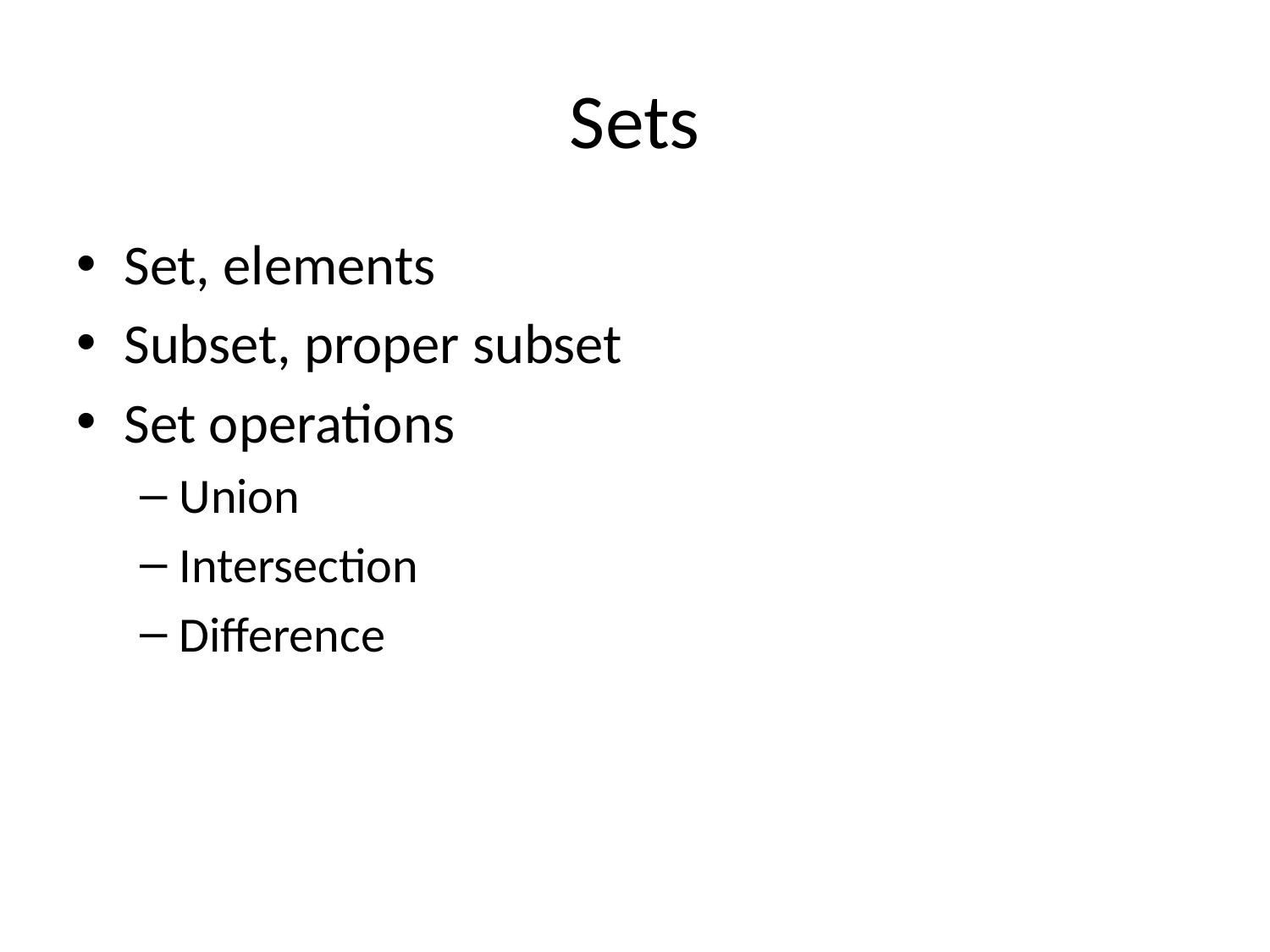

# Sets
Set, elements
Subset, proper subset
Set operations
Union
Intersection
Difference